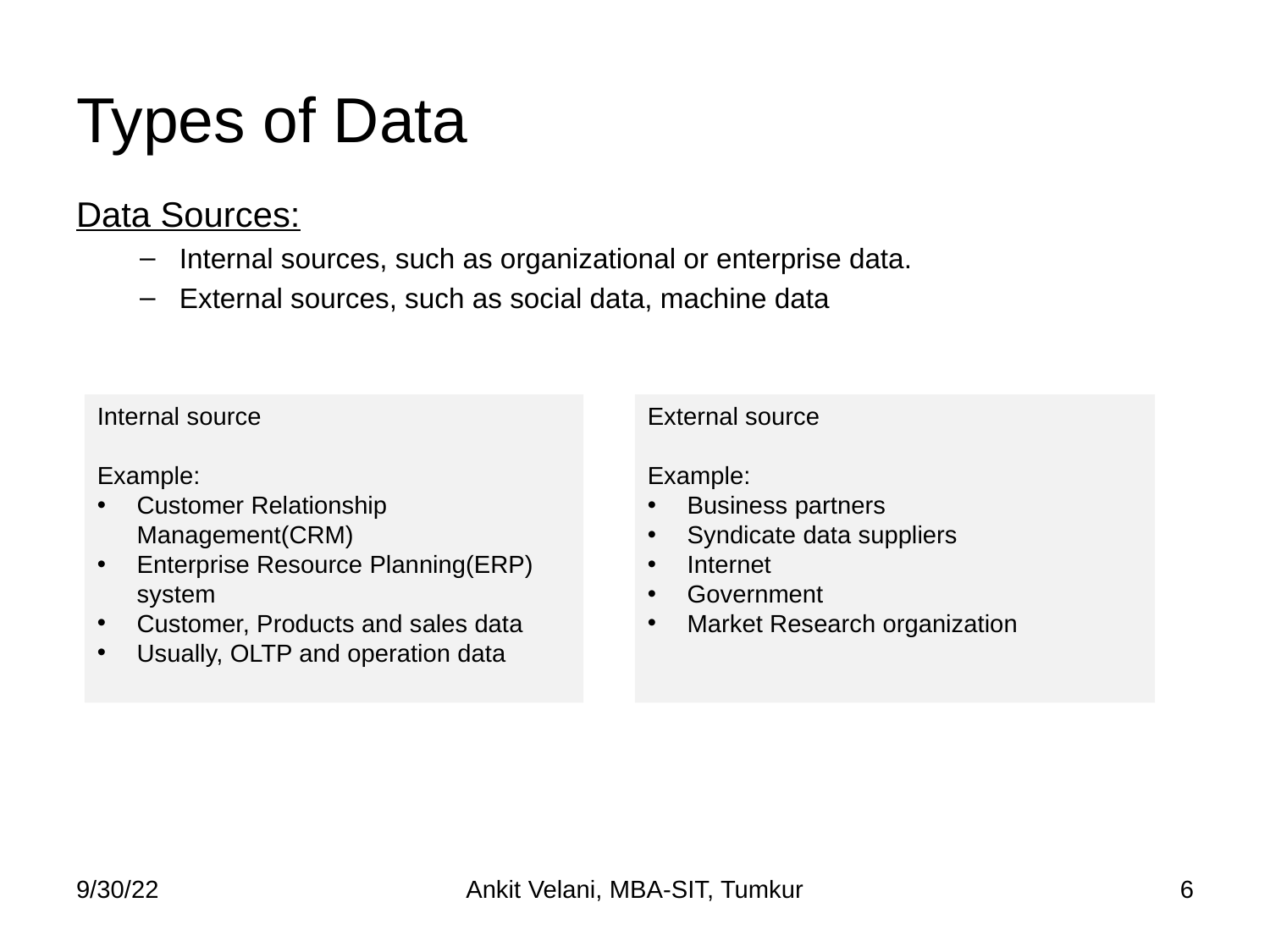

# Types of Data
Data Sources:
Internal sources, such as organizational or enterprise data.
External sources, such as social data, machine data

Internal source

Example:
Customer Relationship Management(CRM)
Enterprise Resource Planning(ERP) system
Customer, Products and sales data
Usually, OLTP and operation data

External source

Example:
Business partners
Syndicate data suppliers
Internet
Government
Market Research organization

9/30/22
Ankit Velani, MBA-SIT, Tumkur
6